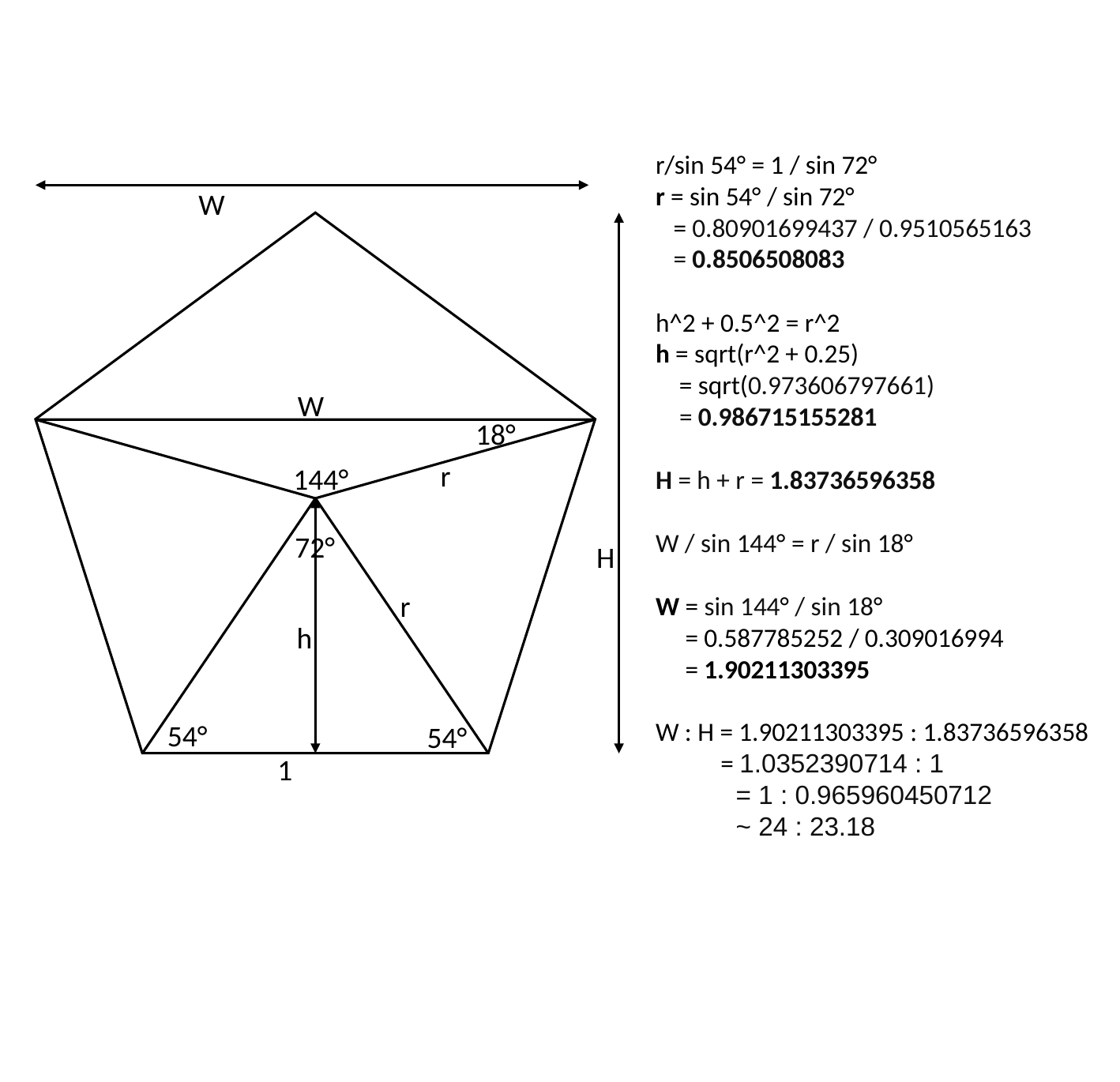

r/sin 54° = 1 / sin 72°
r = sin 54° / sin 72°
   = 0.80901699437 / 0.9510565163
   = 0.8506508083

h^2 + 0.5^2 = r^2
h = sqrt(r^2 + 0.25)
    = sqrt(0.973606797661)
    = 0.986715155281

H = h + r = 1.83736596358

W / sin 144° = r / sin 18°

W = sin 144° / sin 18°
     = 0.587785252 / 0.309016994
     = 1.90211303395

W : H = 1.90211303395 : 1.83736596358
           = 1.0352390714 : 1
           = 1 : 0.965960450712
           ~ 24 : 23.18
W

W
18°

r
144°
72°
H
r
h
54°
54°
1